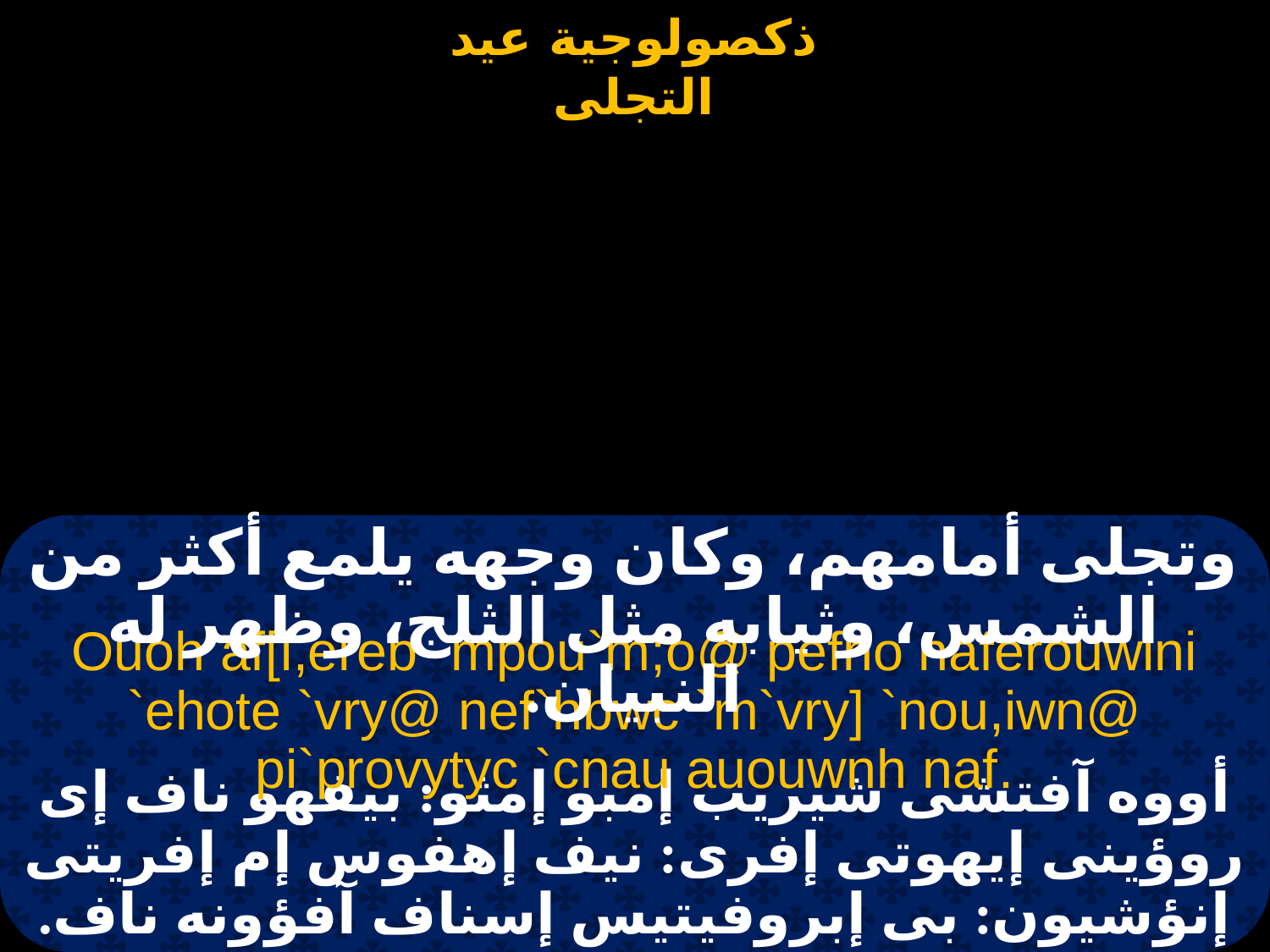

#
وتجلى أمامهم، وكان وجهه يلمع أكثر من الشمس، وثيابه مثل الثلج، وظهر له النبيان.
Ouoh af[i,ereb `mpou`m;o@ pefho naferouwini `ehote `vry@ nef`hbwc `m`vry] `nou,iwn@ pi`provytyc `cnau auouwnh naf.
أووه آفتشى شيريب إمبو إمثو: بيفهو ناف إى روؤينى إيهوتى إفرى: نيف إهفوس إم إفريتى إنؤشيون: بى إبروفيتيس إسناف آفؤونه ناف.